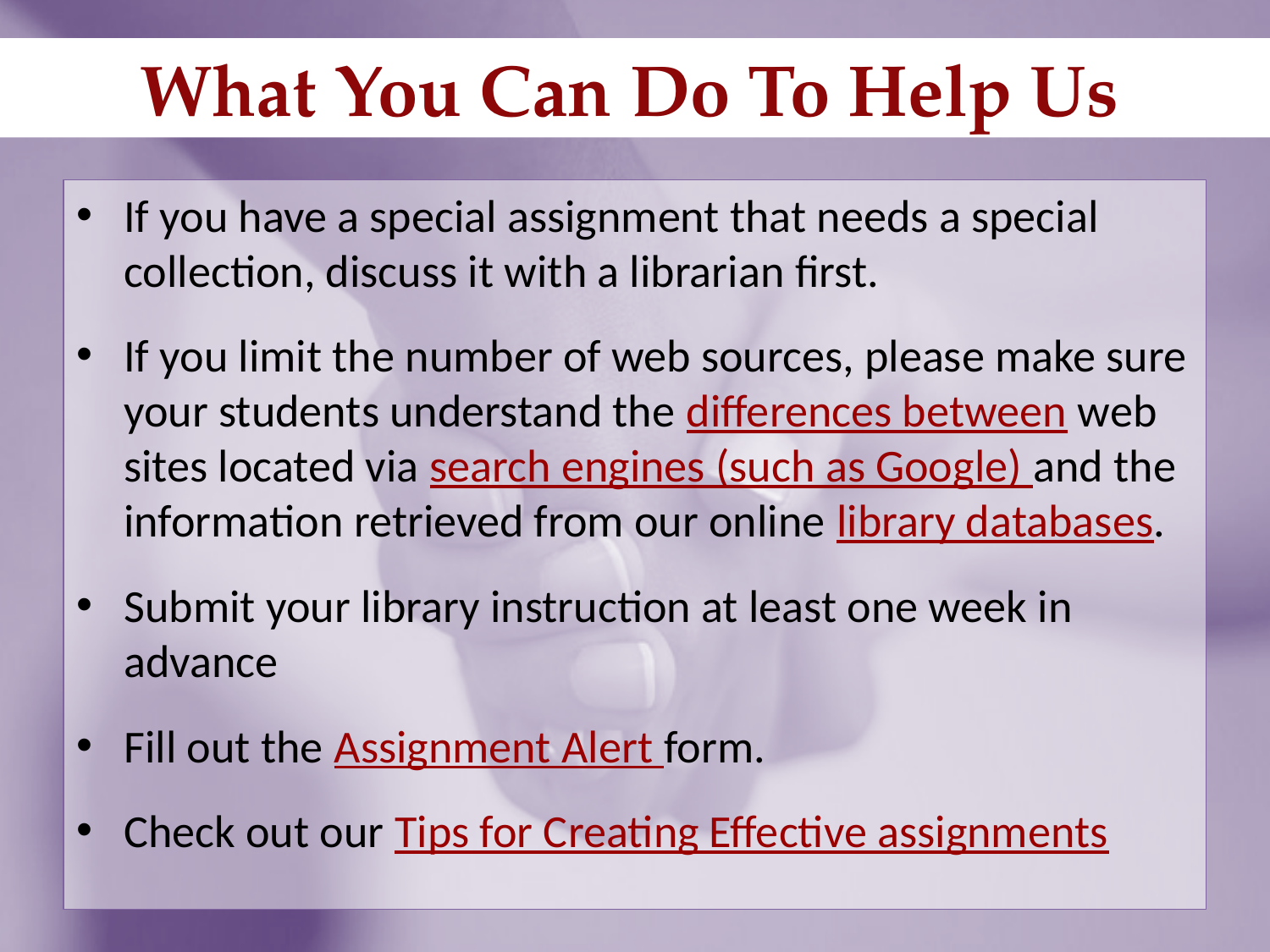

What You Can Do To Help Us
If you have a special assignment that needs a special collection, discuss it with a librarian first.
If you limit the number of web sources, please make sure your students understand the differences between web sites located via search engines (such as Google) and the information retrieved from our online library databases.
Submit your library instruction at least one week in advance
Fill out the Assignment Alert form.
Check out our Tips for Creating Effective assignments